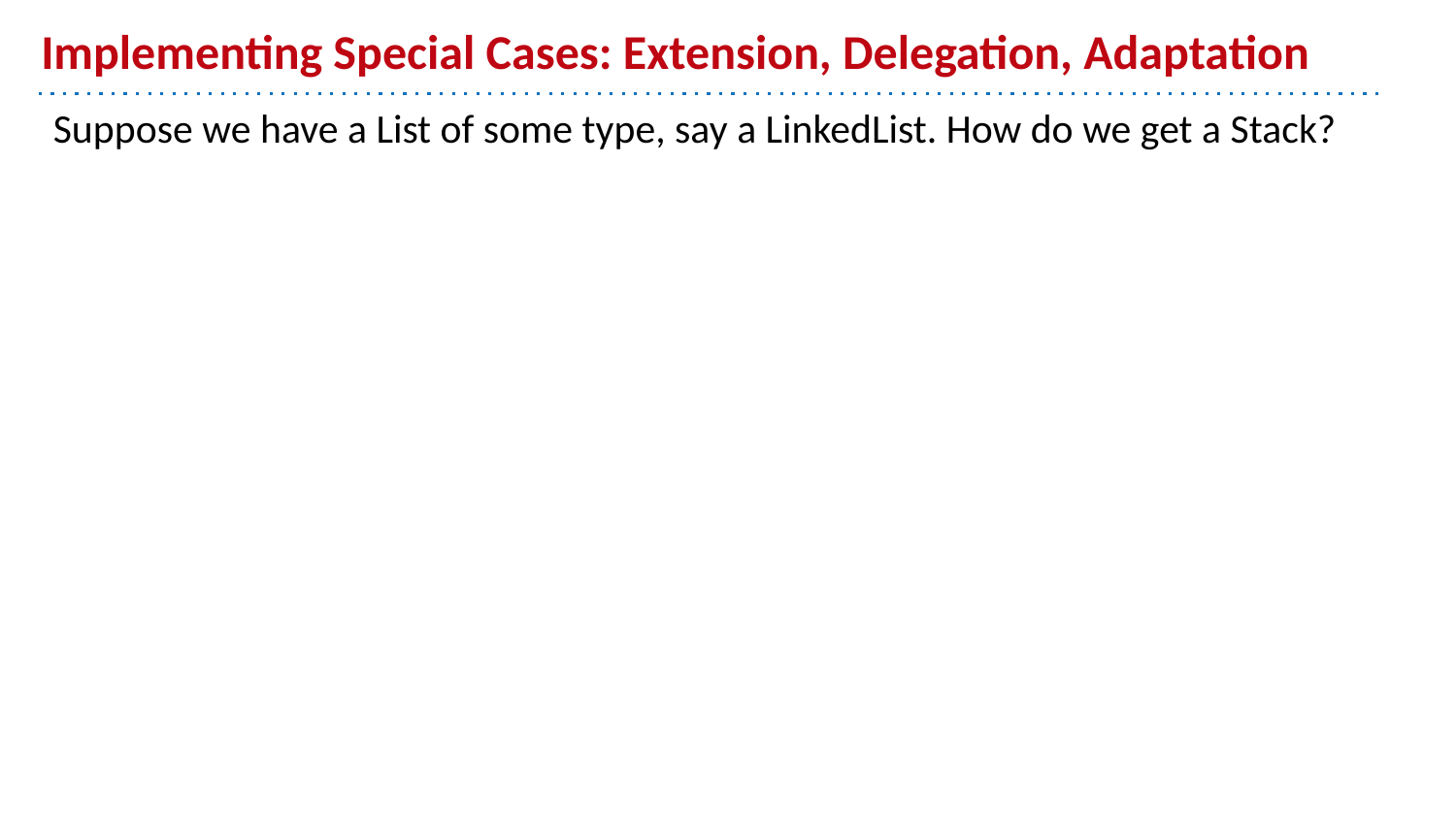

# Implementing Special Cases: Extension, Delegation, Adaptation
Suppose we have a List of some type, say a LinkedList. How do we get a Stack?